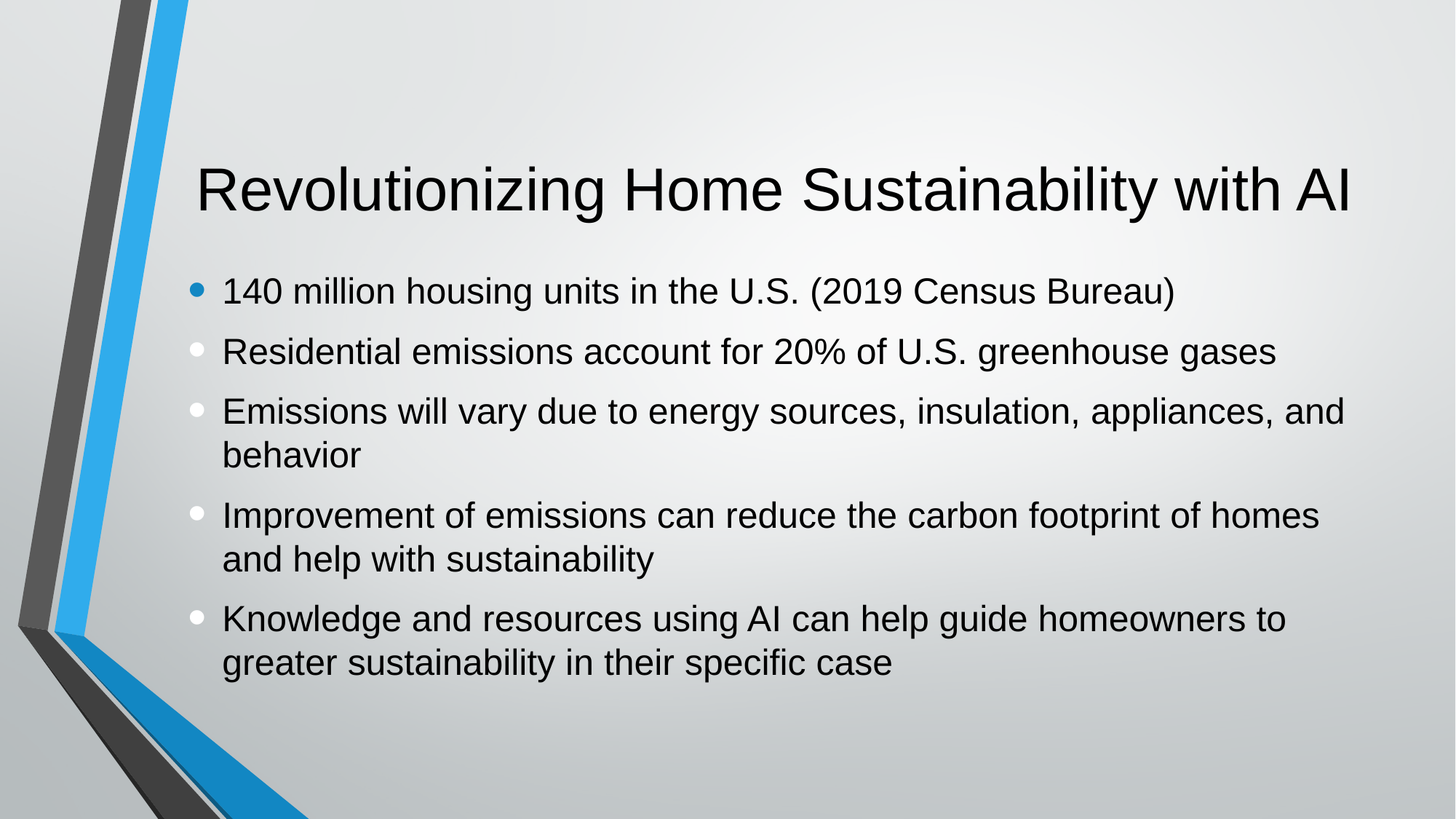

# Revolutionizing Home Sustainability with AI
140 million housing units in the U.S. (2019 Census Bureau)
Residential emissions account for 20% of U.S. greenhouse gases
Emissions will vary due to energy sources, insulation, appliances, and behavior
Improvement of emissions can reduce the carbon footprint of homes and help with sustainability
Knowledge and resources using AI can help guide homeowners to greater sustainability in their specific case